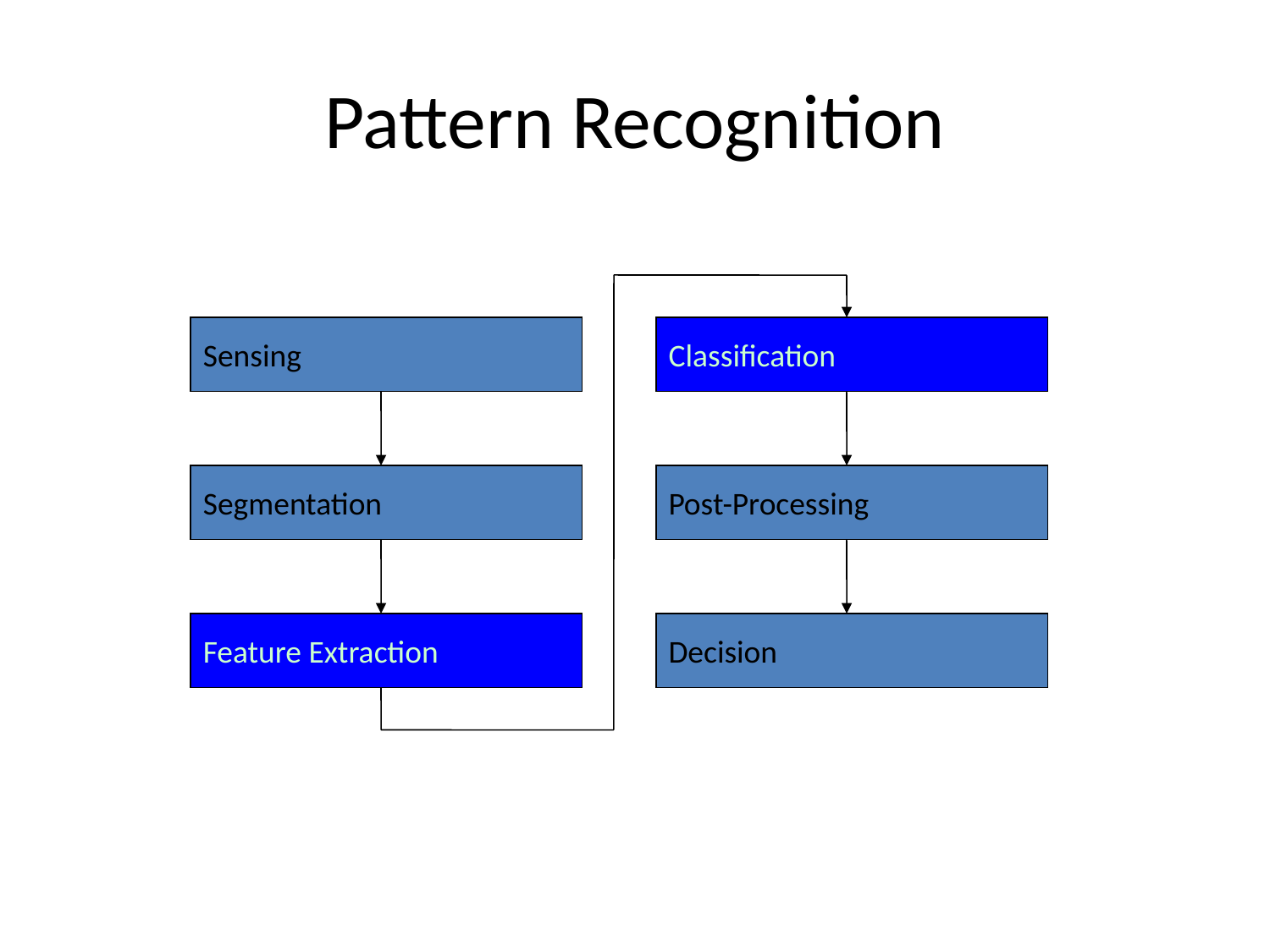

# Pattern Recognition

Sensing
Classification

Segmentation
Post-Processing

Feature Extraction
Decision